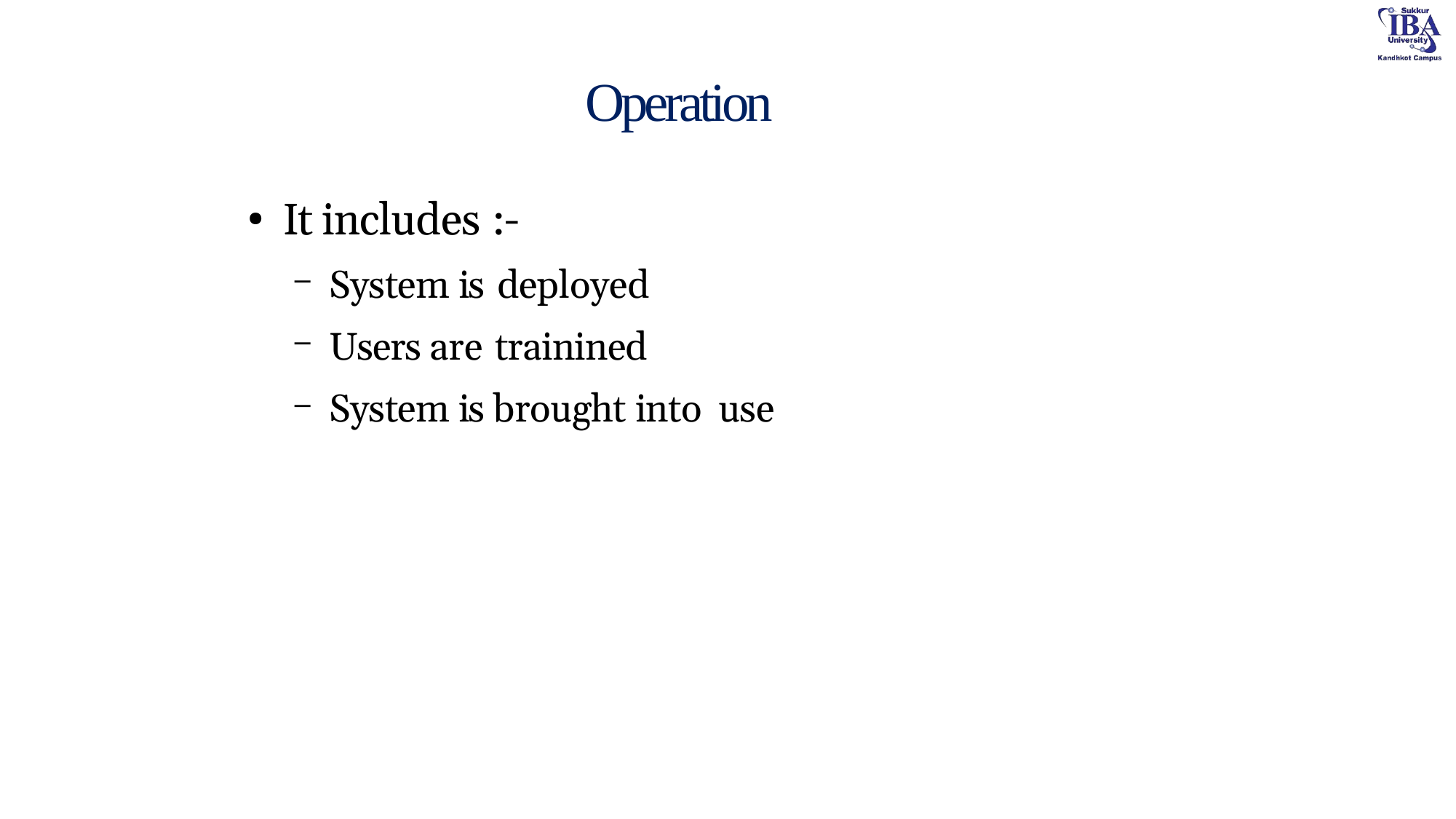

# Operation
It includes :-
System is deployed
Users are trainined
System is brought into use
●